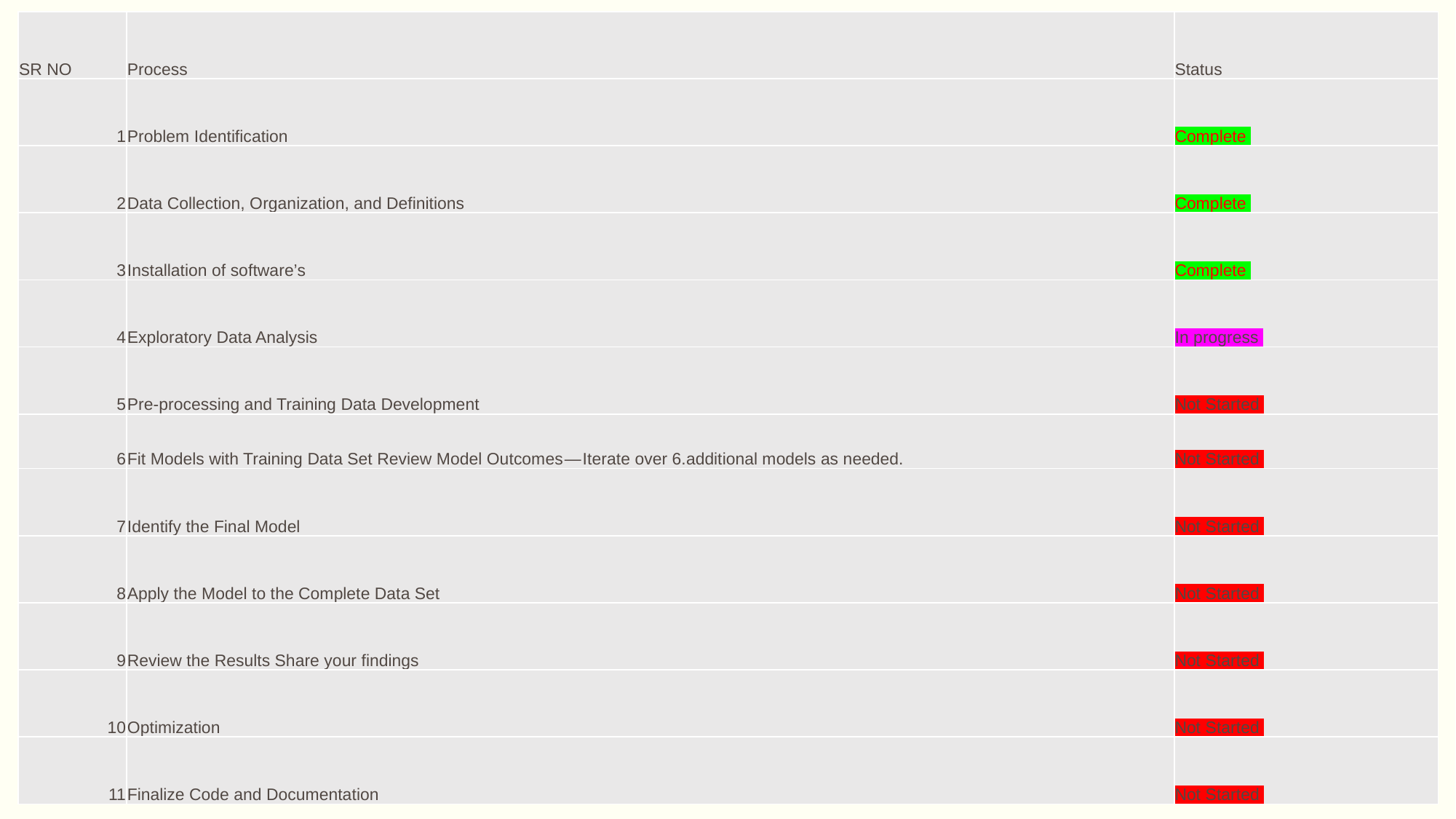

| SR NO | Process | Status |
| --- | --- | --- |
| 1 | Problem Identification | Complete |
| 2 | Data Collection, Organization, and Definitions | Complete |
| 3 | Installation of software’s | Complete |
| 4 | Exploratory Data Analysis | In progress |
| 5 | Pre-processing and Training Data Development | Not Started |
| 6 | Fit Models with Training Data Set Review Model Outcomes — Iterate over 6.additional models as needed. | Not Started |
| 7 | Identify the Final Model | Not Started |
| 8 | Apply the Model to the Complete Data Set | Not Started |
| 9 | Review the Results Share your findings | Not Started |
| 10 | Optimization | Not Started |
| 11 | Finalize Code and Documentation | Not Started |